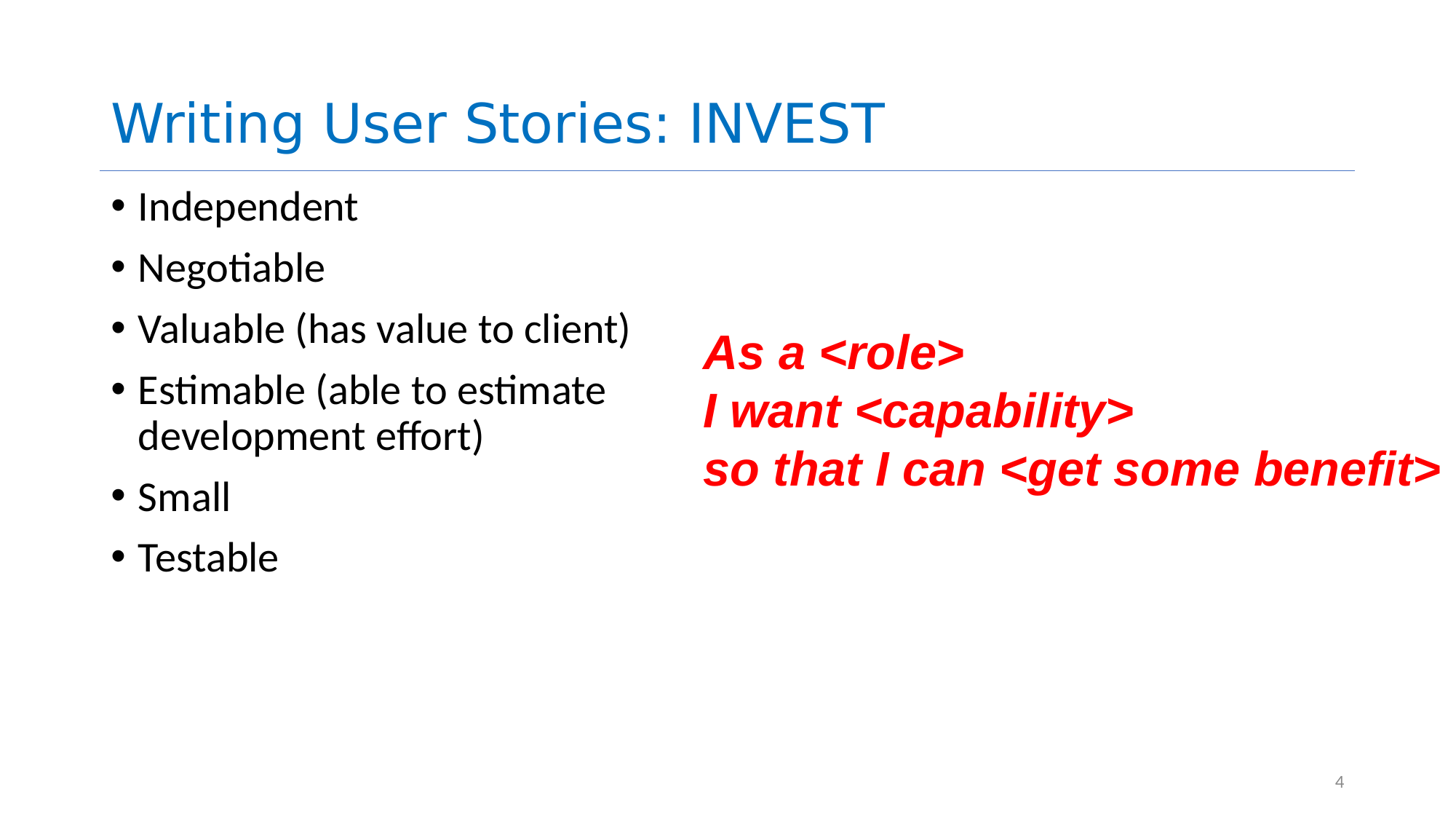

# Writing User Stories: INVEST
Independent
Negotiable
Valuable (has value to client)
Estimable (able to estimate development effort)
Small
Testable
As a <role>
I want <capability>
so that I can <get some benefit>
4